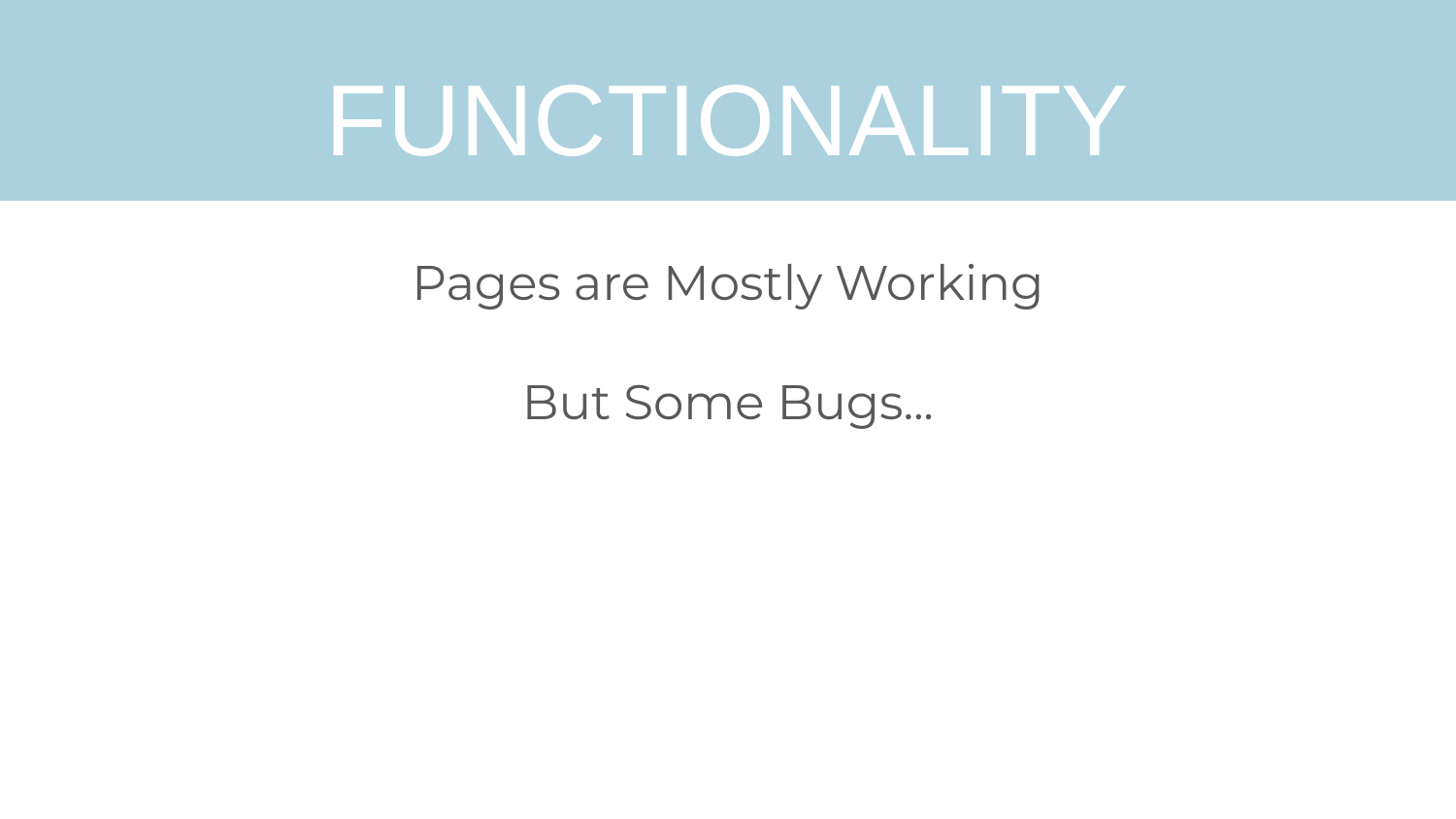

# FUNCTIONALITY

Pages are Mostly Working
But Some Bugs...